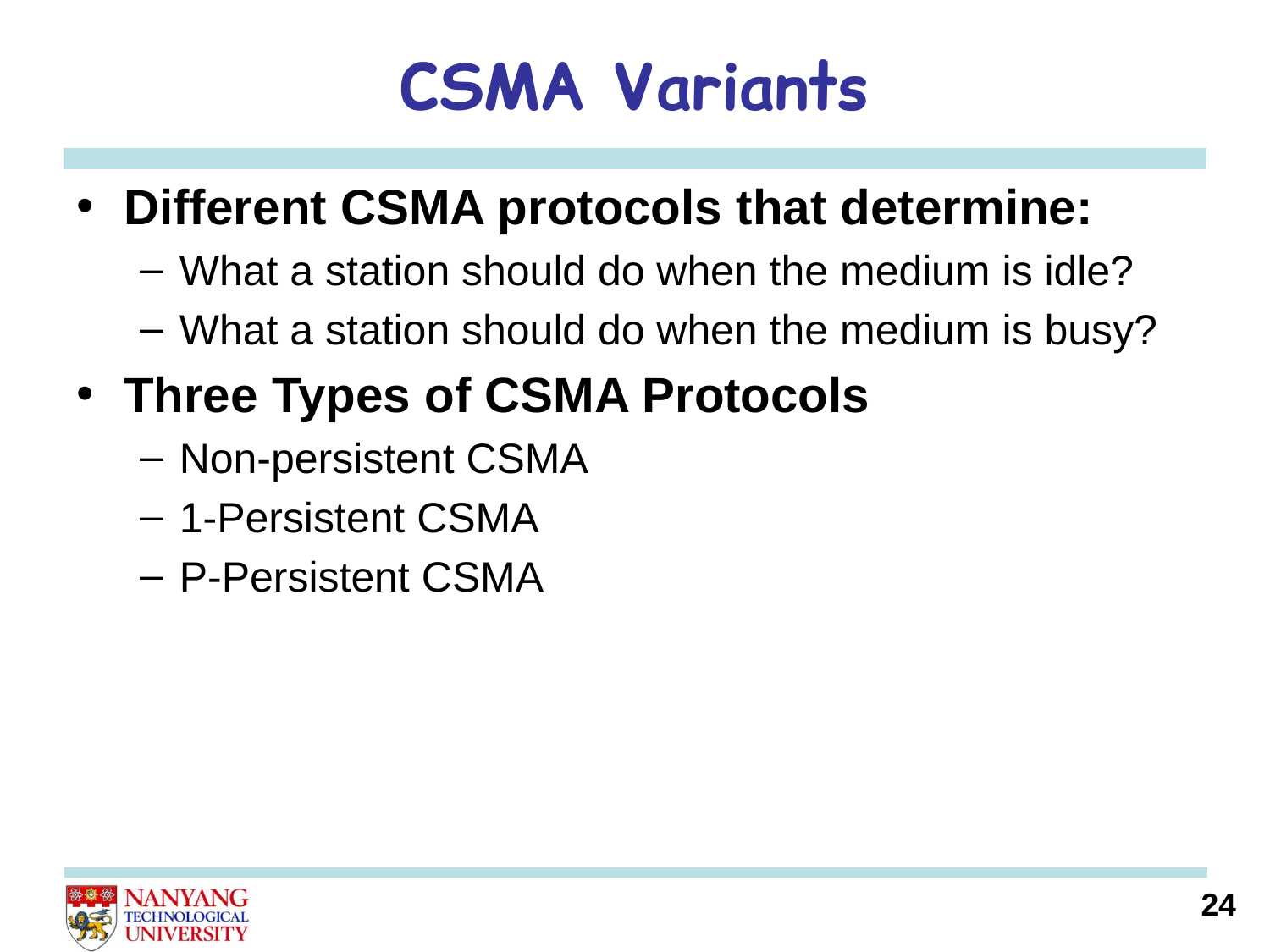

# CSMA Variants
Different CSMA protocols that determine:
What a station should do when the medium is idle?
What a station should do when the medium is busy?
Three Types of CSMA Protocols
Non-persistent CSMA
1-Persistent CSMA
P-Persistent CSMA
24